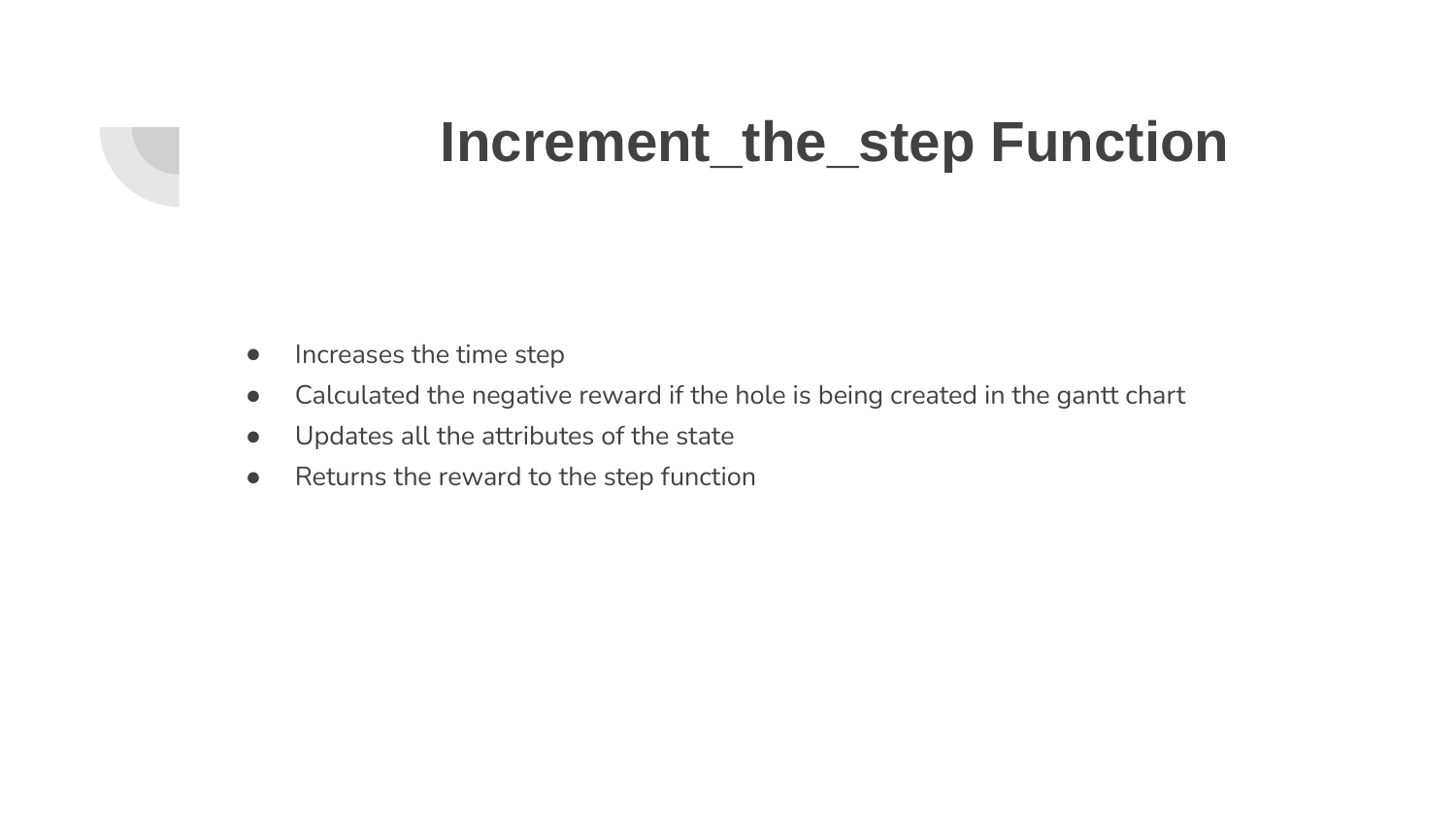

# Increment_the_step Function
Increases the time step
Calculated the negative reward if the hole is being created in the gantt chart
Updates all the attributes of the state
Returns the reward to the step function